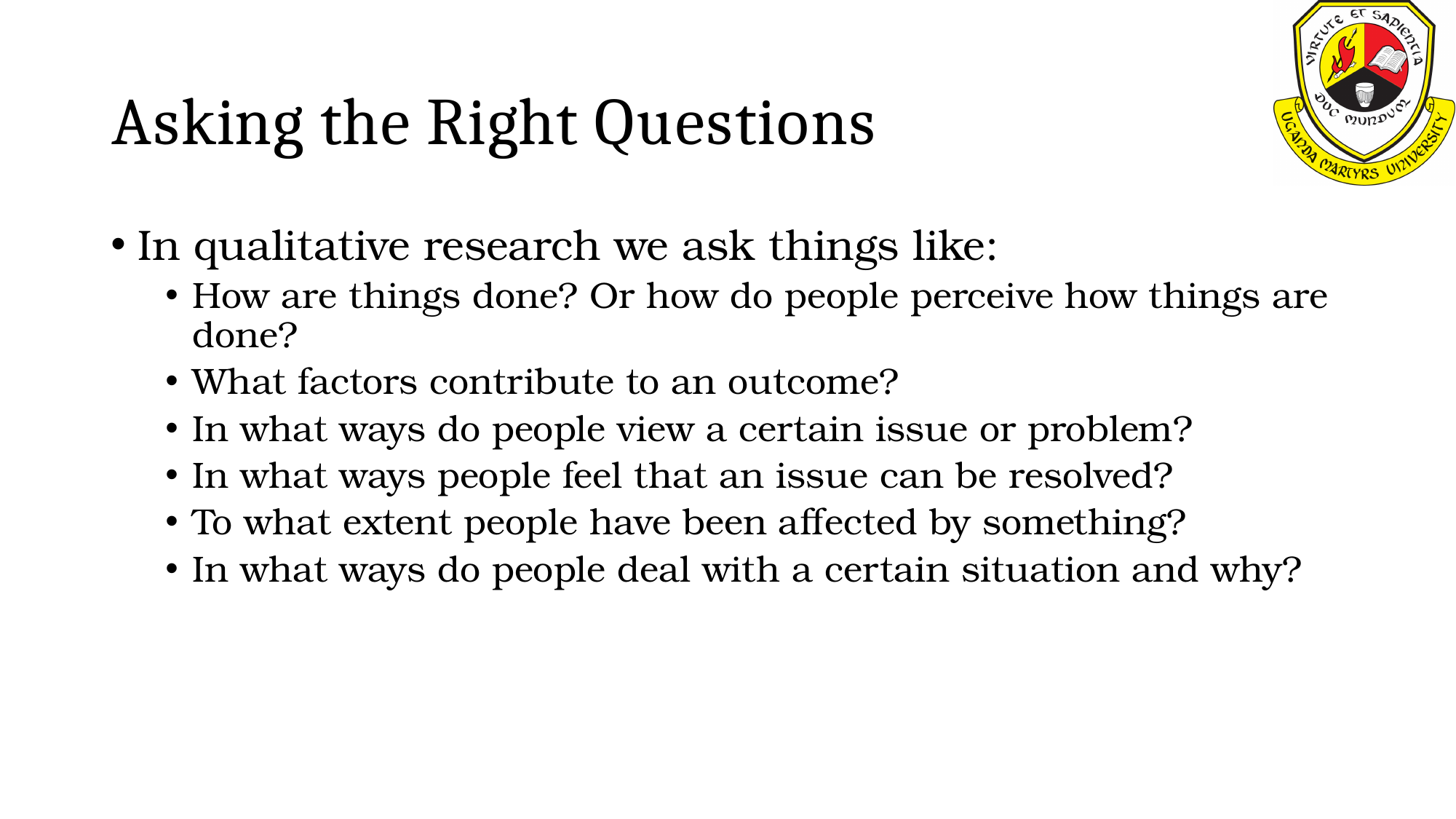

# Asking the Right Questions
In qualitative research we ask things like:
How are things done? Or how do people perceive how things are done?
What factors contribute to an outcome?
In what ways do people view a certain issue or problem?
In what ways people feel that an issue can be resolved?
To what extent people have been affected by something?
In what ways do people deal with a certain situation and why?